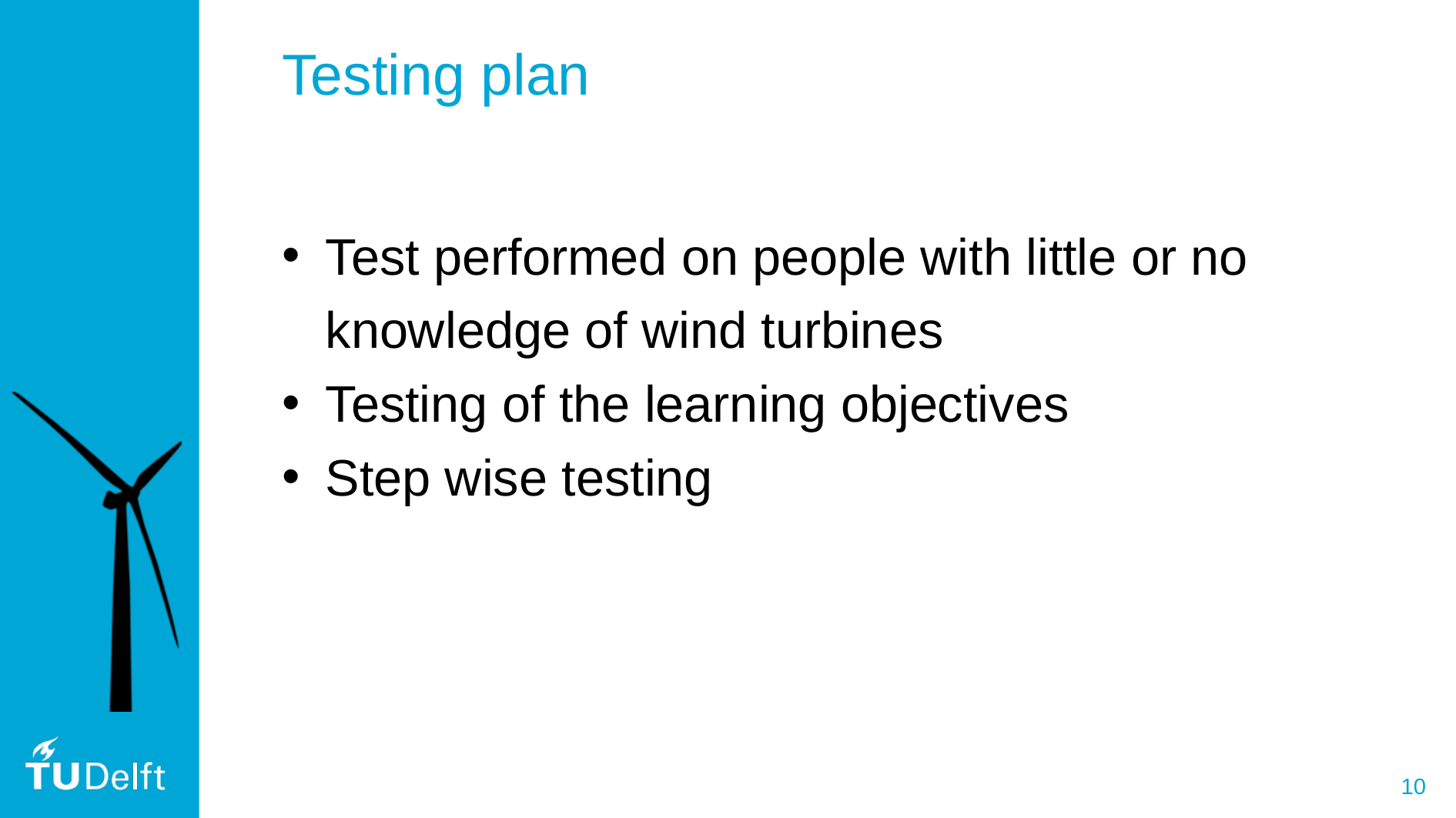

Testing plan
Test performed on people with little or no knowledge of wind turbines
Testing of the learning objectives
Step wise testing